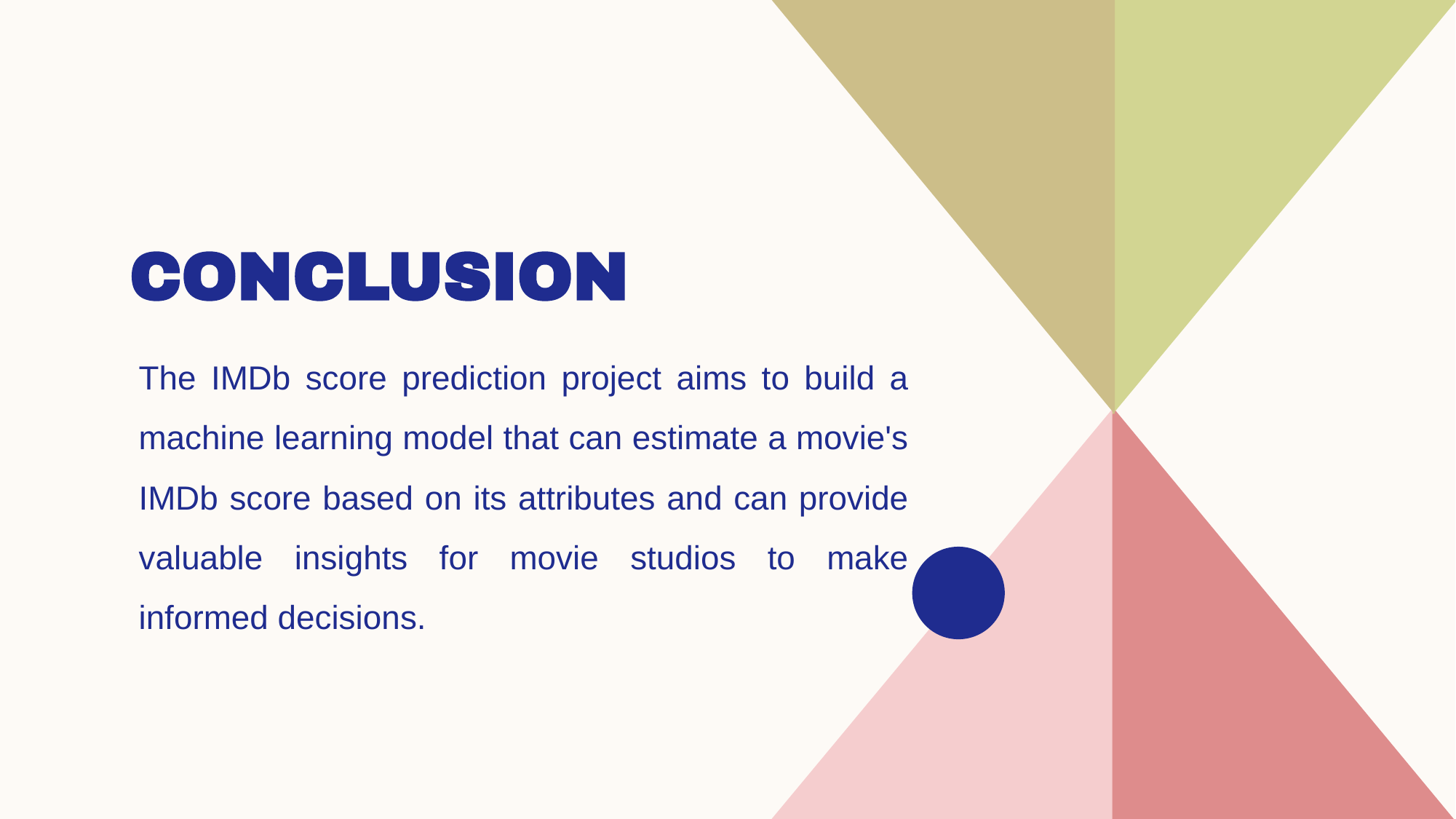

# CONCLUSION
The IMDb score prediction project aims to build a machine learning model that can estimate a movie's IMDb score based on its attributes and can provide valuable insights for movie studios to make informed decisions.